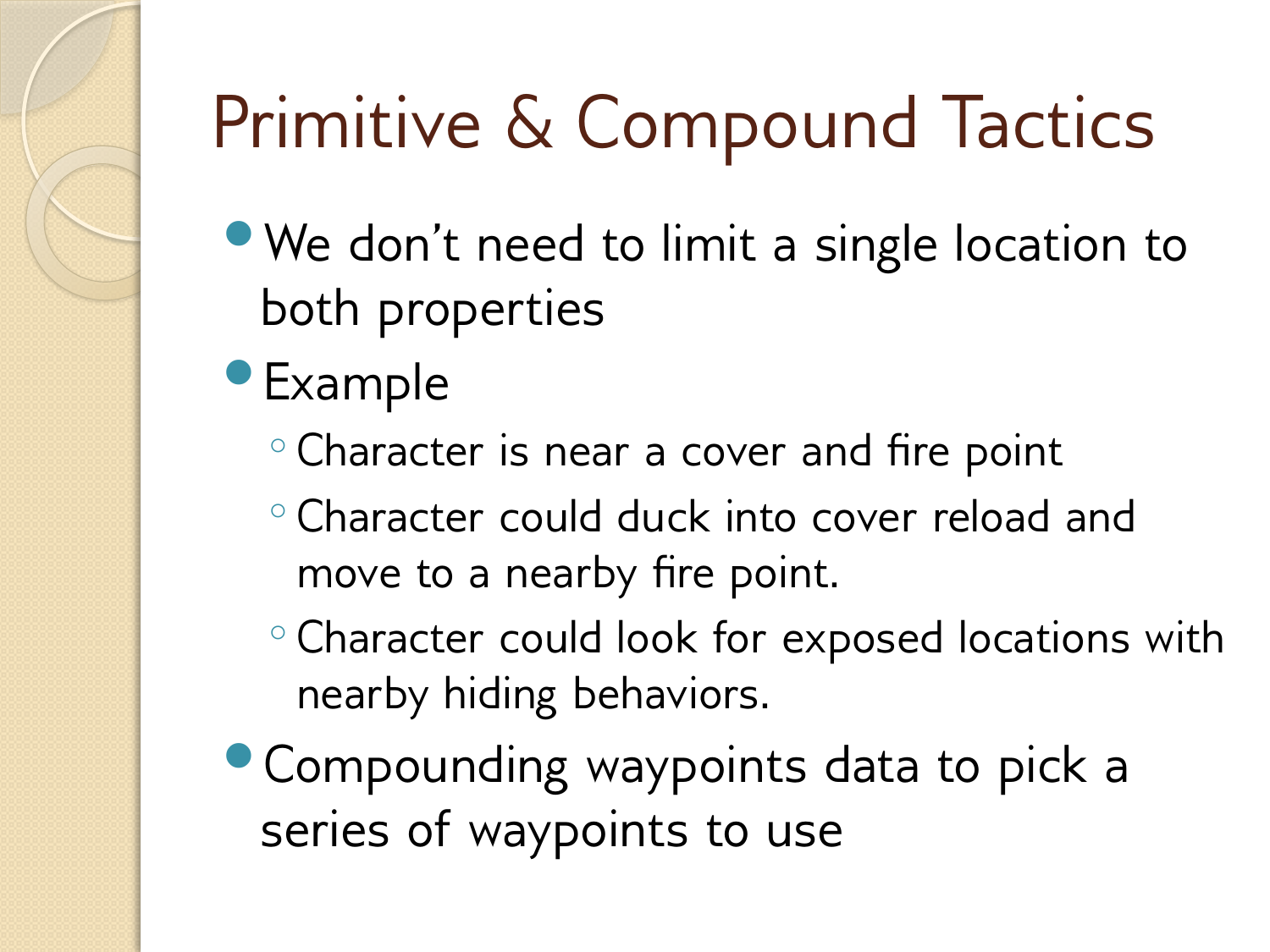

# Primitive & Compound Tactics
We don’t need to limit a single location to both properties
Example
Character is near a cover and fire point
Character could duck into cover reload and move to a nearby fire point.
Character could look for exposed locations with nearby hiding behaviors.
Compounding waypoints data to pick a series of waypoints to use